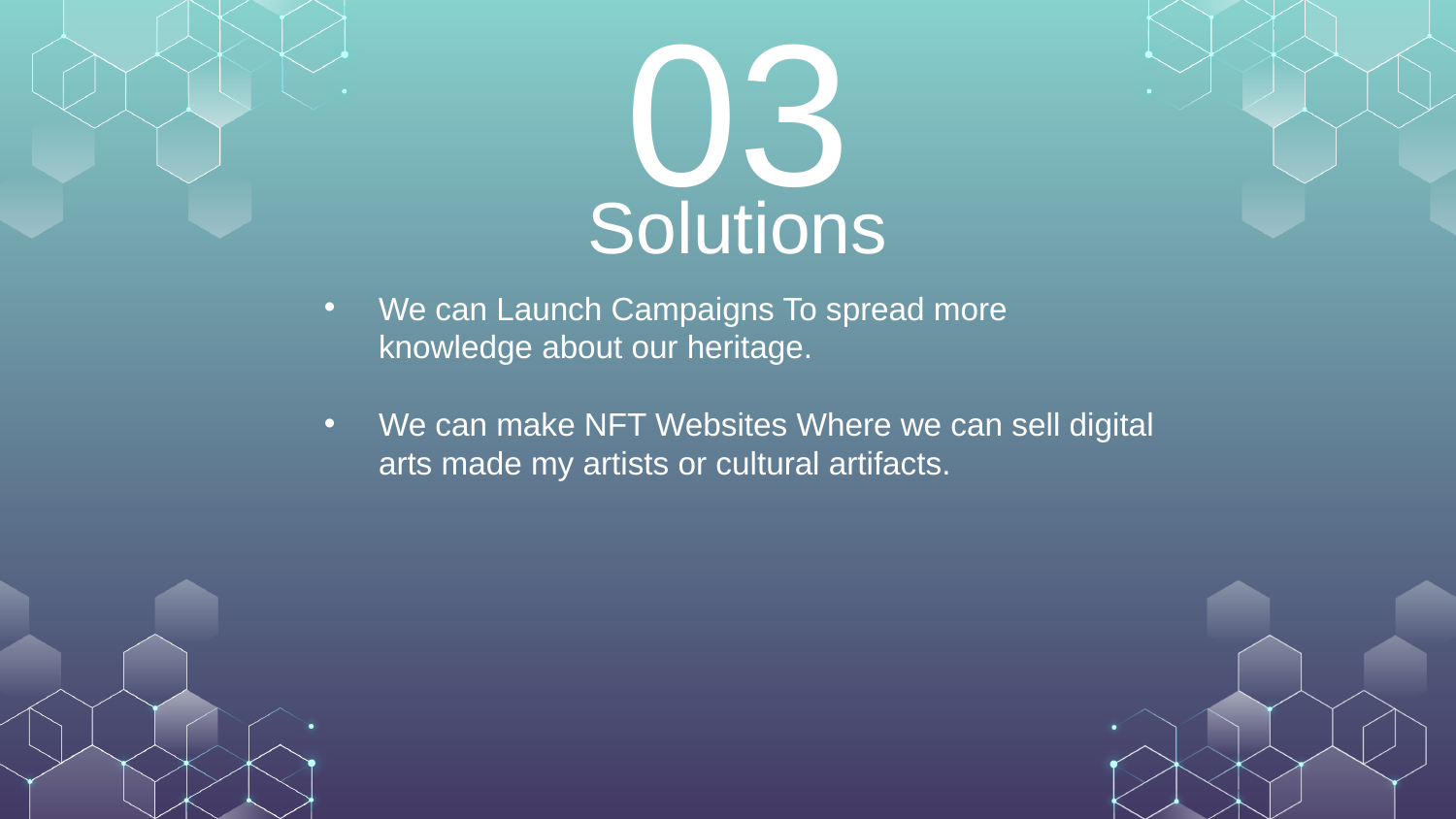

03
# Solutions
We can Launch Campaigns To spread more knowledge about our heritage.

We can make NFT Websites Where we can sell digital arts made my artists or cultural artifacts.